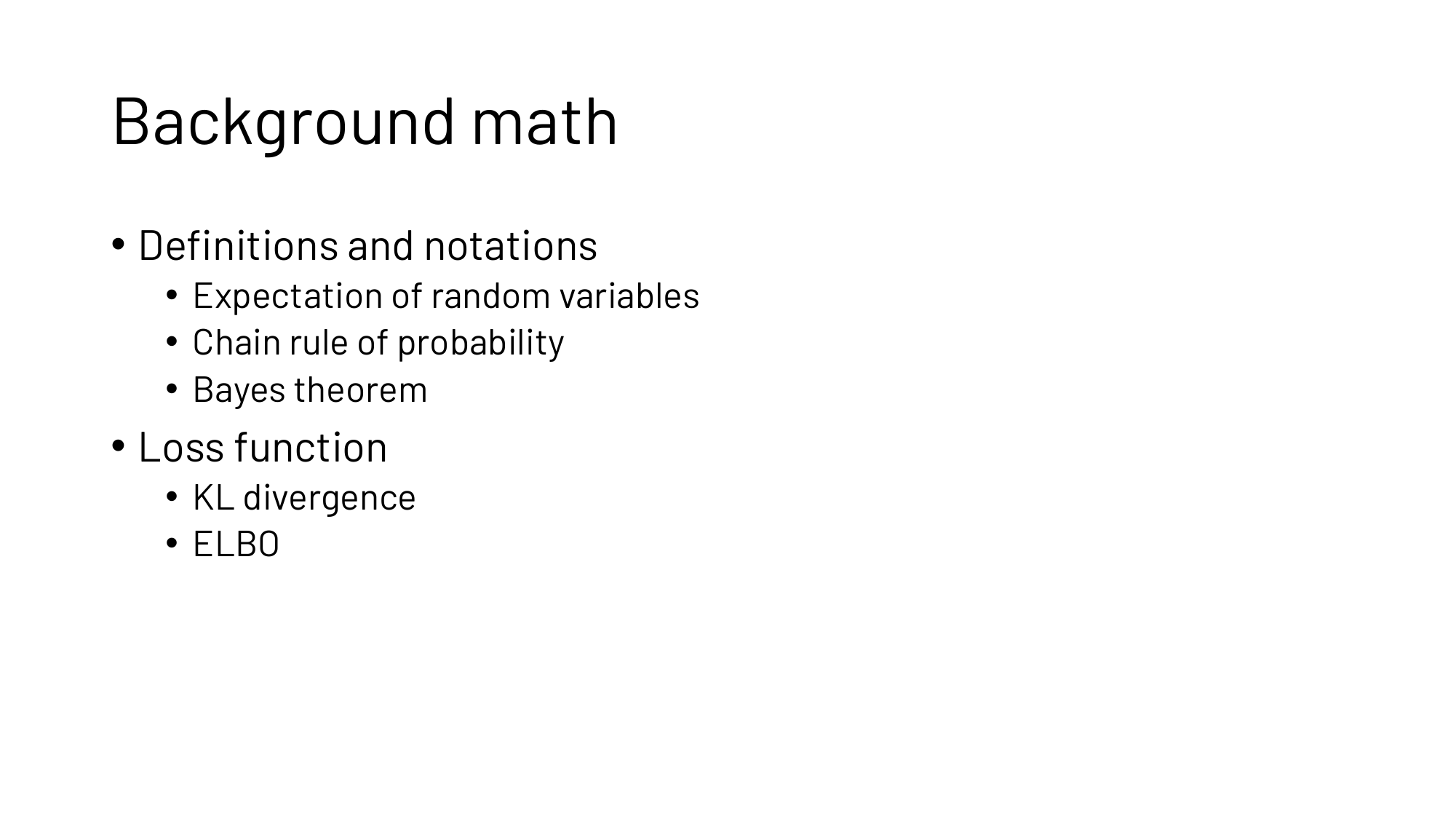

# Background math
Definitions and notations
Expectation of random variables
Chain rule of probability
Bayes theorem
Loss function
KL divergence
ELBO